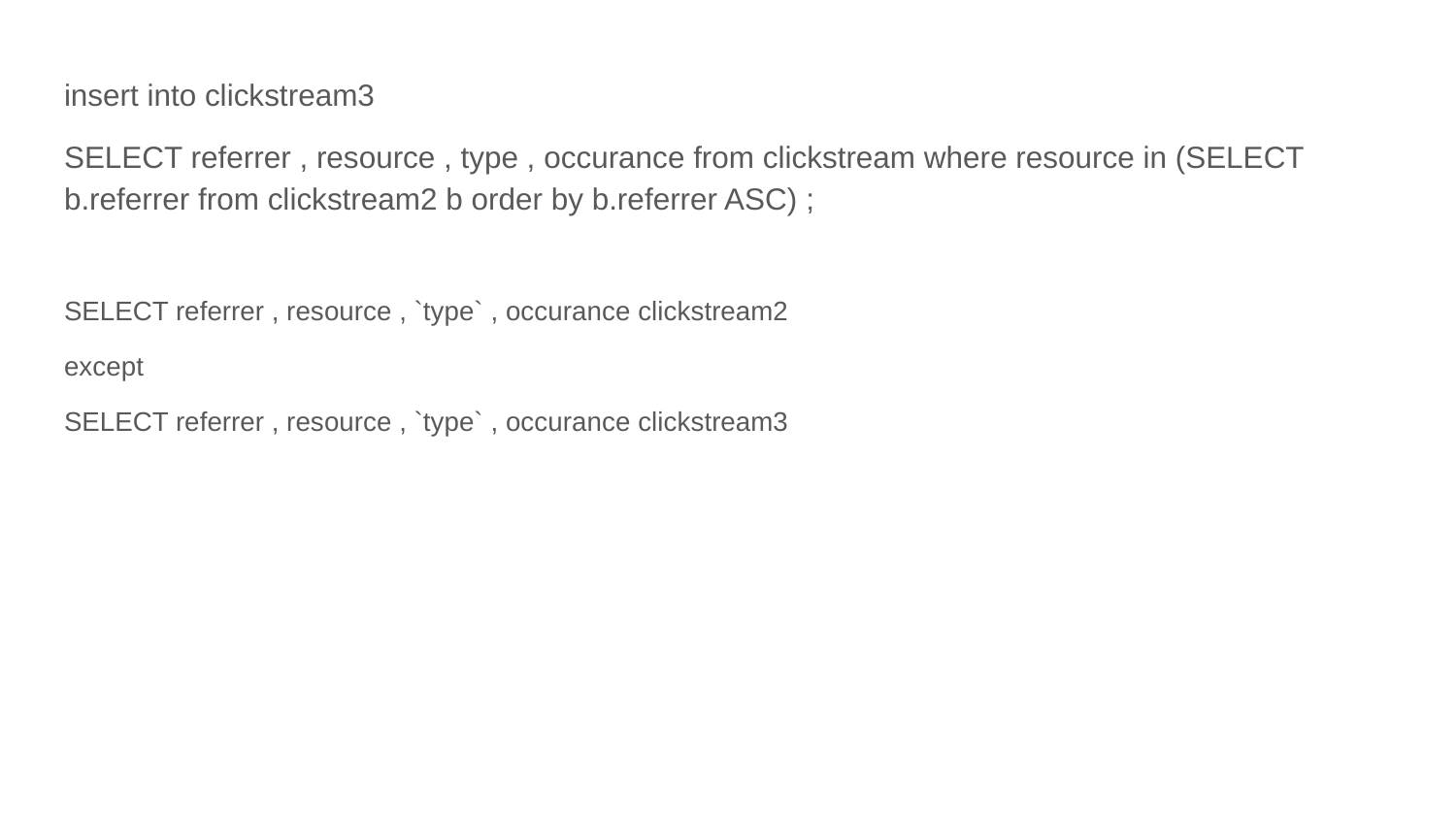

insert into clickstream3
SELECT referrer , resource , type , occurance from clickstream where resource in (SELECT b.referrer from clickstream2 b order by b.referrer ASC) ;
SELECT referrer , resource , `type` , occurance clickstream2
except
SELECT referrer , resource , `type` , occurance clickstream3